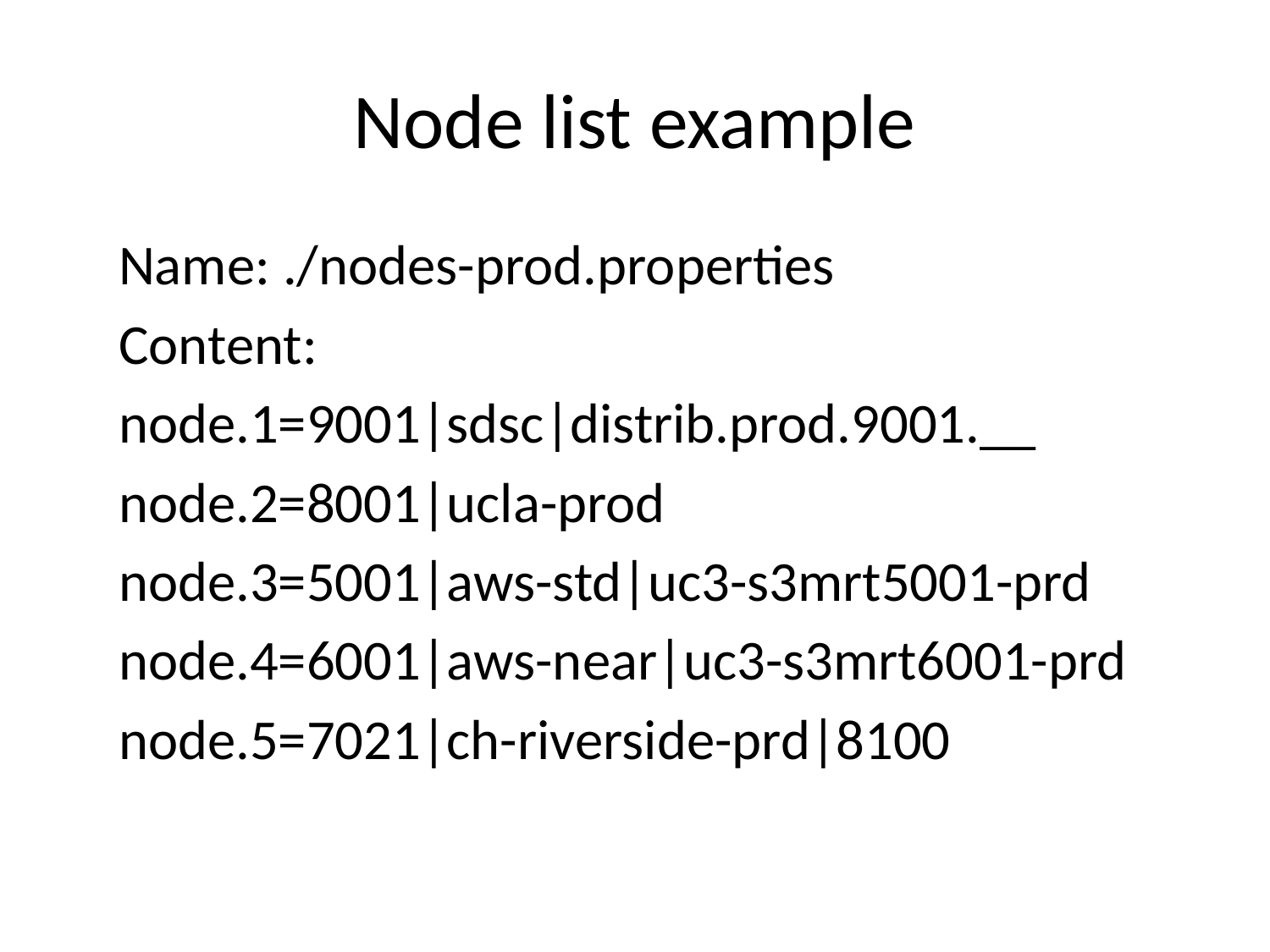

# Node list example
Name: ./nodes-prod.properties
Content:
node.1=9001|sdsc|distrib.prod.9001.__
node.2=8001|ucla-prod
node.3=5001|aws-std|uc3-s3mrt5001-prd
node.4=6001|aws-near|uc3-s3mrt6001-prd
node.5=7021|ch-riverside-prd|8100